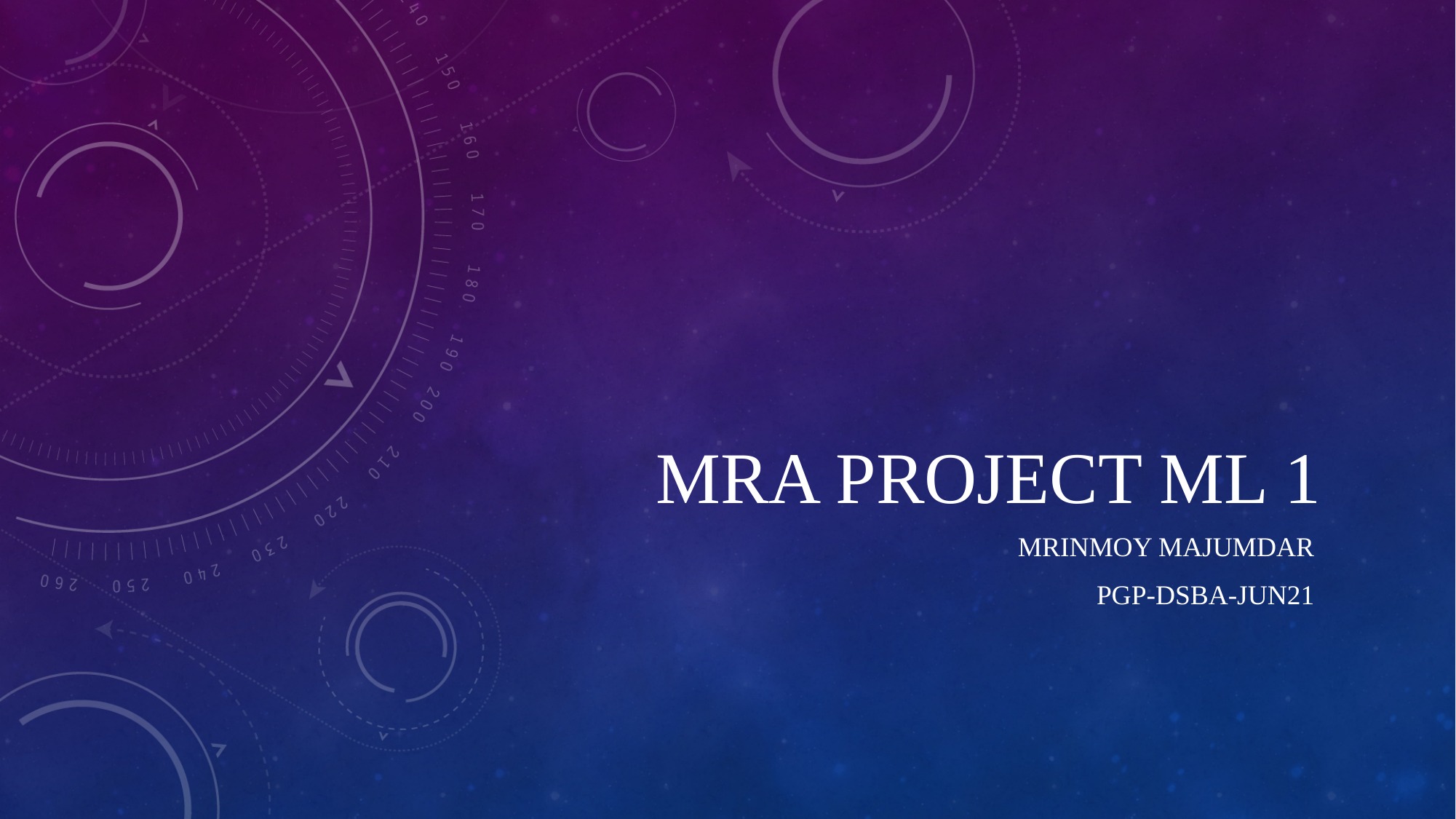

# MRA Project ML 1
Mrinmoy Majumdar
PGP-DSBA-JUN21